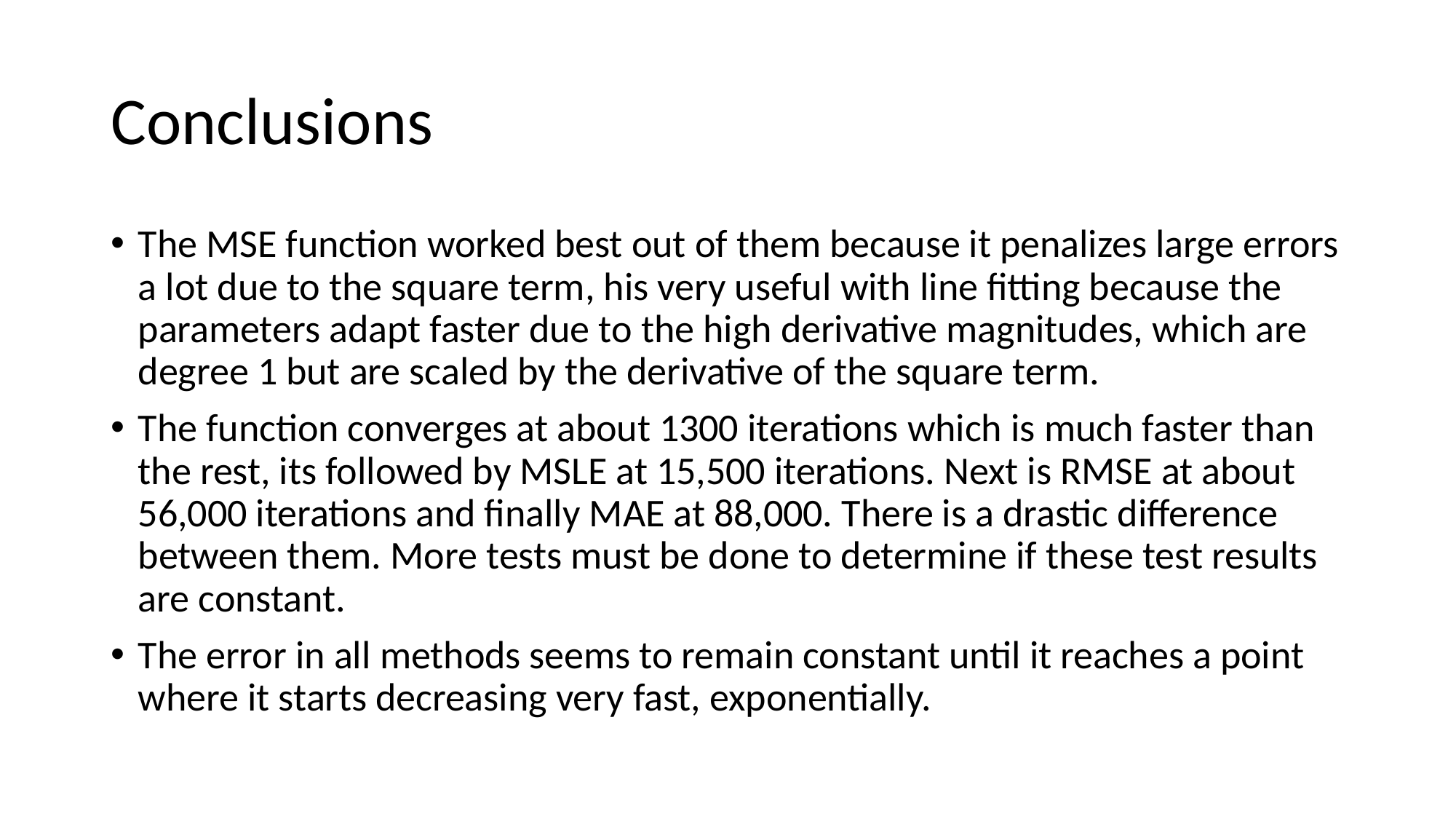

# Conclusions
The MSE function worked best out of them because it penalizes large errors a lot due to the square term, his very useful with line fitting because the parameters adapt faster due to the high derivative magnitudes, which are degree 1 but are scaled by the derivative of the square term.
The function converges at about 1300 iterations which is much faster than the rest, its followed by MSLE at 15,500 iterations. Next is RMSE at about 56,000 iterations and finally MAE at 88,000. There is a drastic difference between them. More tests must be done to determine if these test results are constant.
The error in all methods seems to remain constant until it reaches a point where it starts decreasing very fast, exponentially.